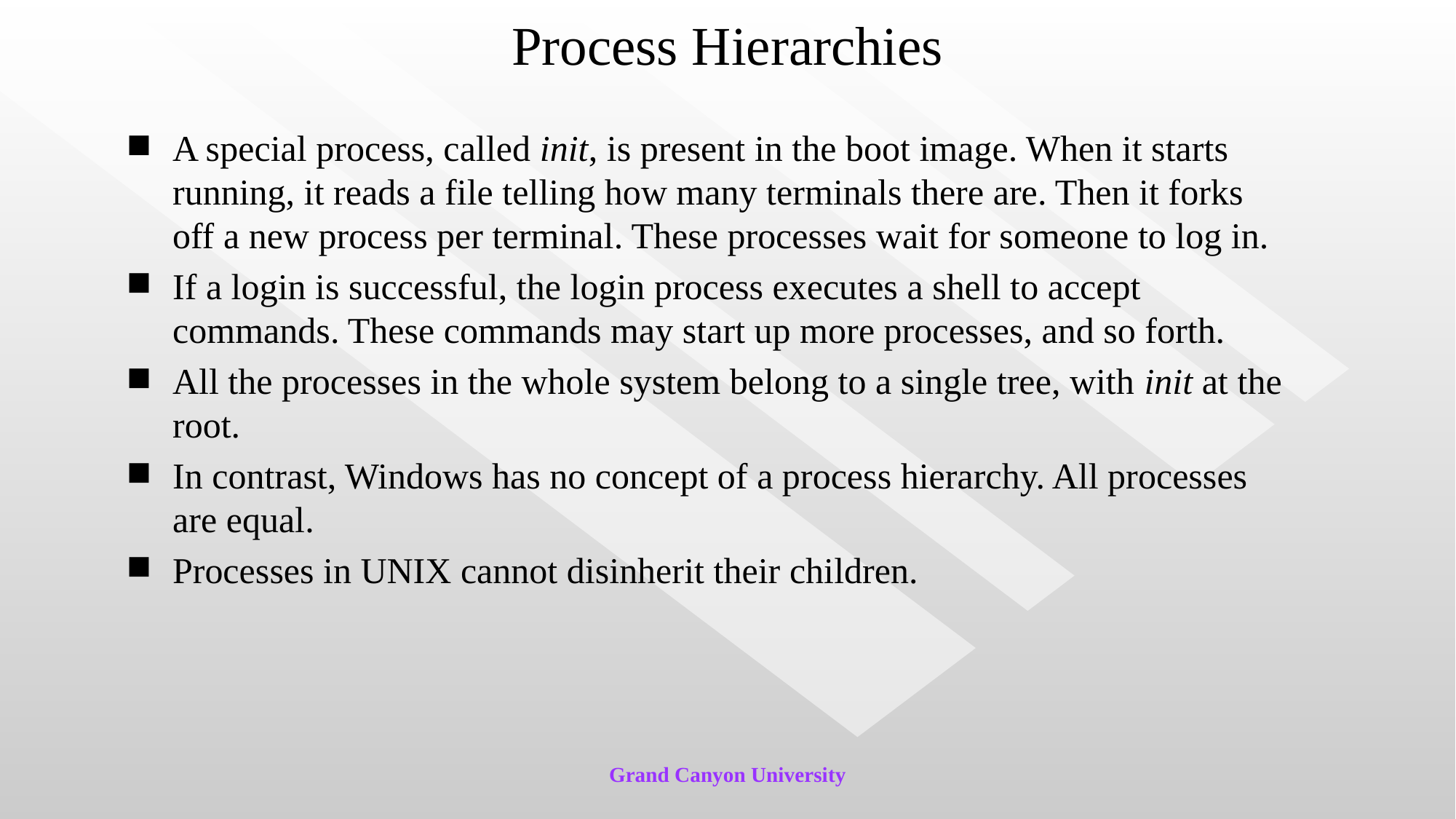

# Process Hierarchies
A special process, called init, is present in the boot image. When it starts running, it reads a file telling how many terminals there are. Then it forks off a new process per terminal. These processes wait for someone to log in.
If a login is successful, the login process executes a shell to accept commands. These commands may start up more processes, and so forth.
All the processes in the whole system belong to a single tree, with init at the root.
In contrast, Windows has no concept of a process hierarchy. All processes are equal.
Processes in UNIX cannot disinherit their children.
Grand Canyon University